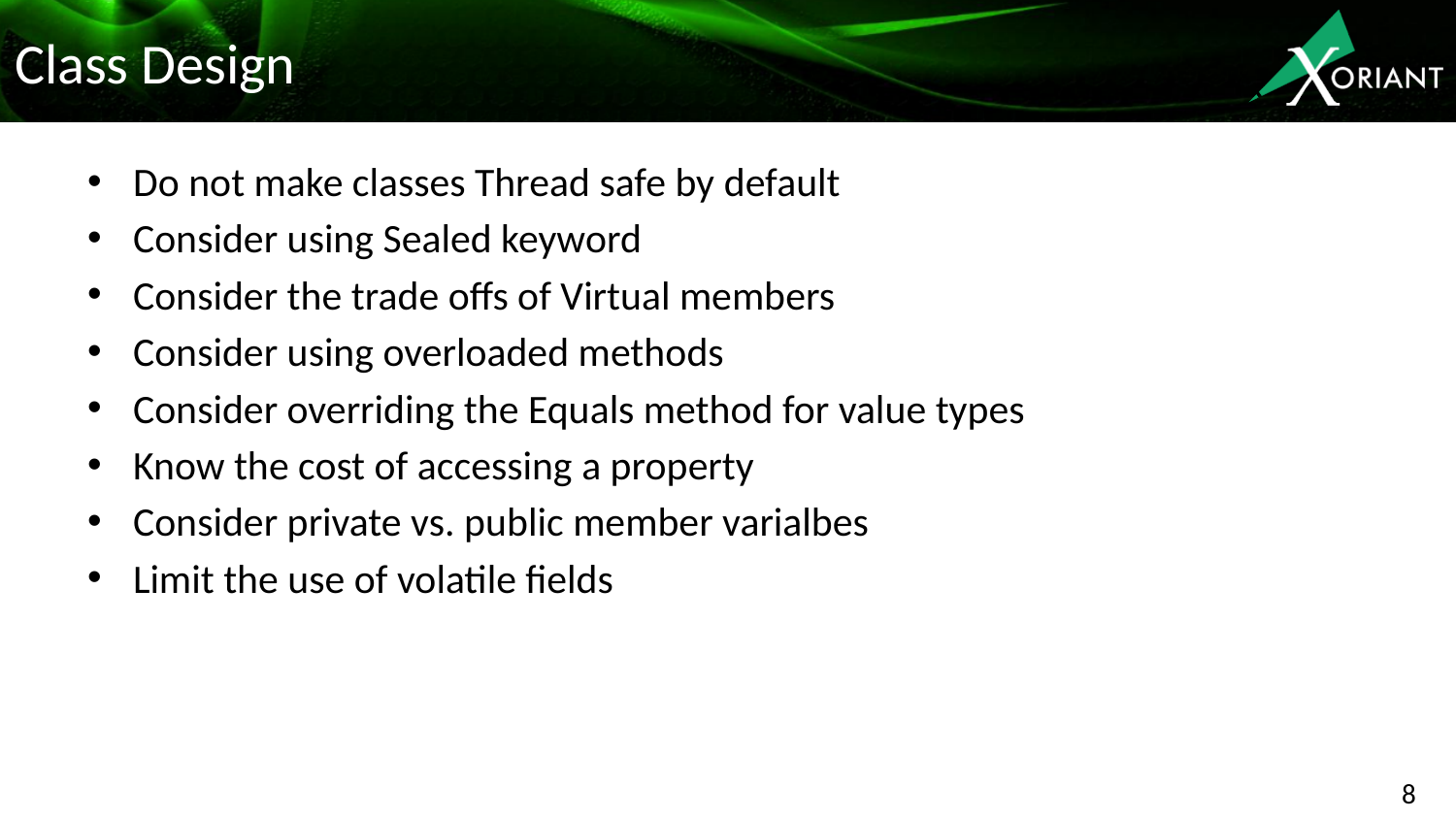

# Class Design
Do not make classes Thread safe by default
Consider using Sealed keyword
Consider the trade offs of Virtual members
Consider using overloaded methods
Consider overriding the Equals method for value types
Know the cost of accessing a property
Consider private vs. public member varialbes
Limit the use of volatile fields

8